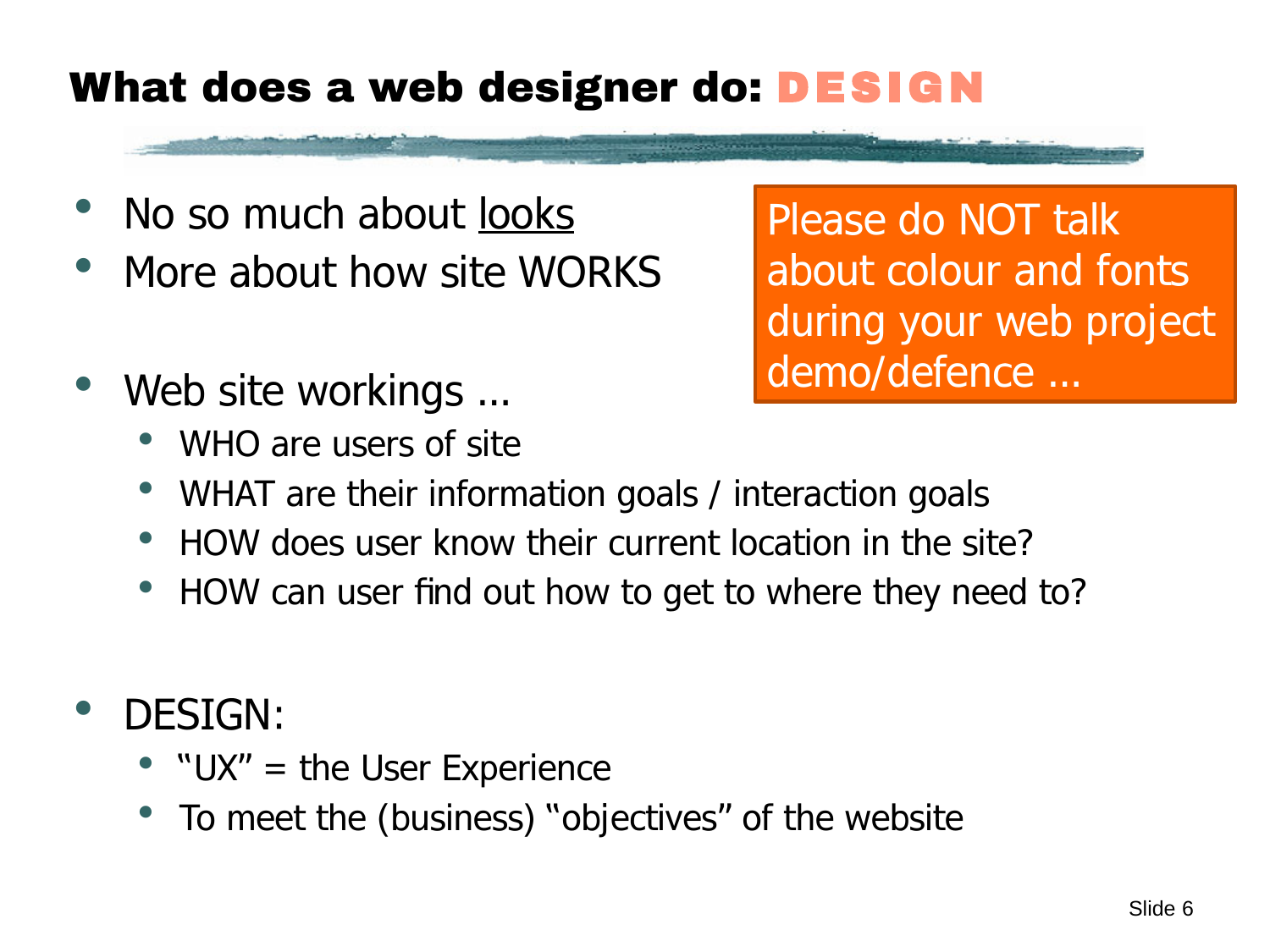

# What does a web designer do: DESIGN
No so much about looks
More about how site WORKS

Web site workings …
WHO are users of site
WHAT are their information goals / interaction goals
HOW does user know their current location in the site?
HOW can user find out how to get to where they need to?

DESIGN:
“UX” = the User Experience
To meet the (business) “objectives” of the website

Please do NOT talk about colour and fonts during your web project demo/defence …
Slide 6